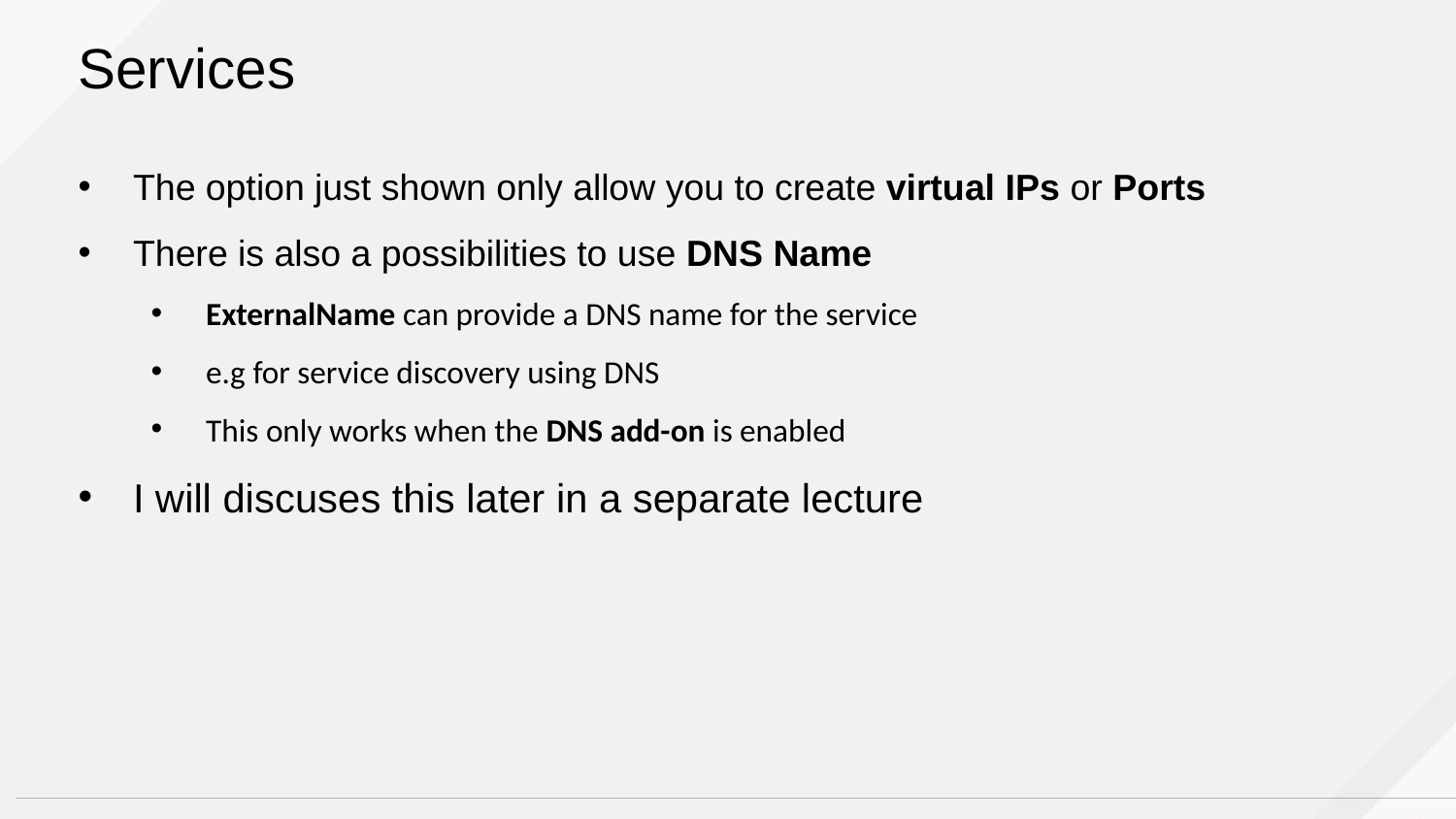

# Services
The option just shown only allow you to create virtual IPs or Ports
There is also a possibilities to use DNS Name
ExternalName can provide a DNS name for the service
e.g for service discovery using DNS
This only works when the DNS add-on is enabled
I will discuses this later in a separate lecture